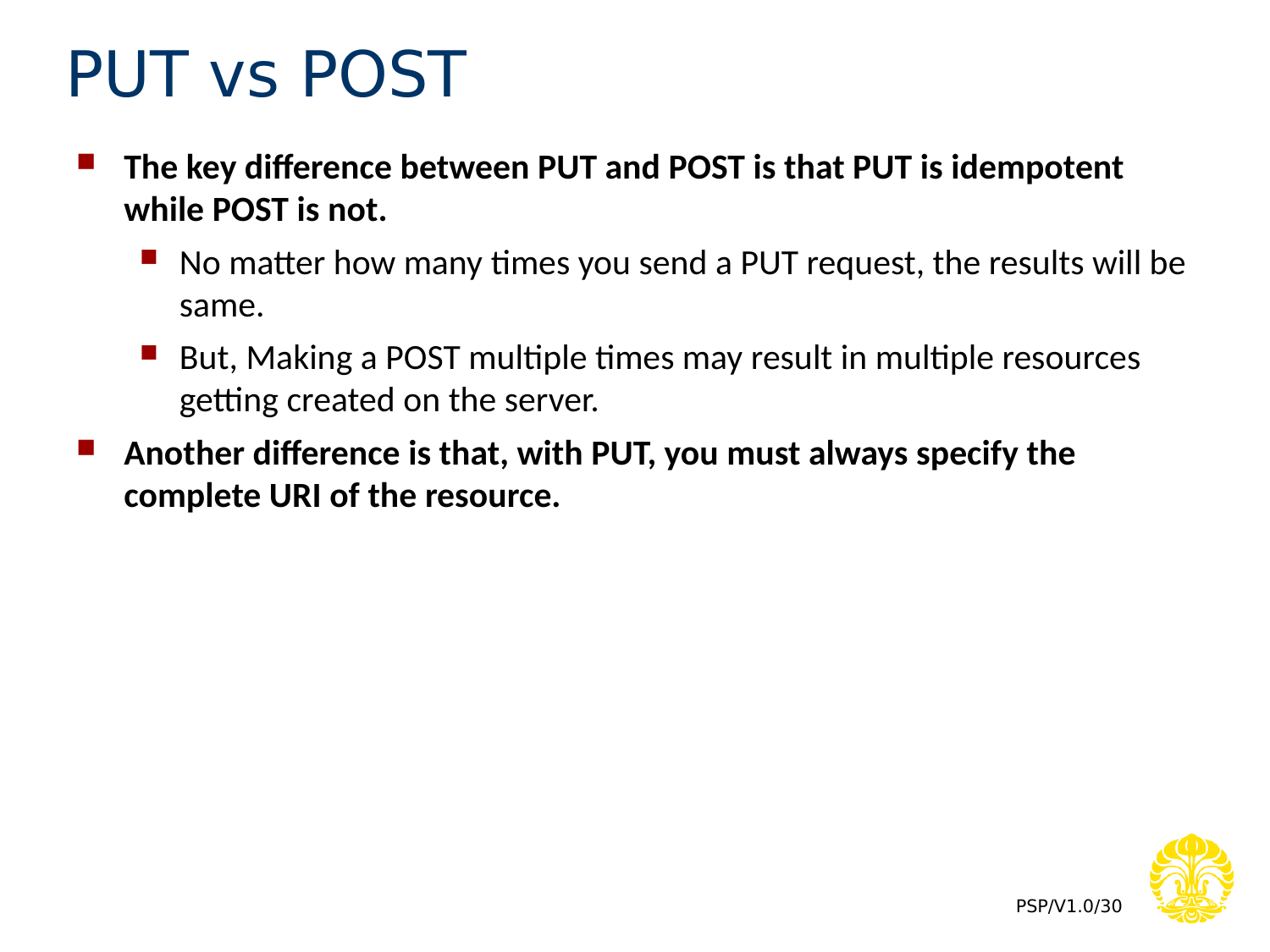

# PUT vs POST
The key difference between PUT and POST is that PUT is idempotent while POST is not.
No matter how many times you send a PUT request, the results will be same.
But, Making a POST multiple times may result in multiple resources getting created on the server.
Another difference is that, with PUT, you must always specify the complete URI of the resource.